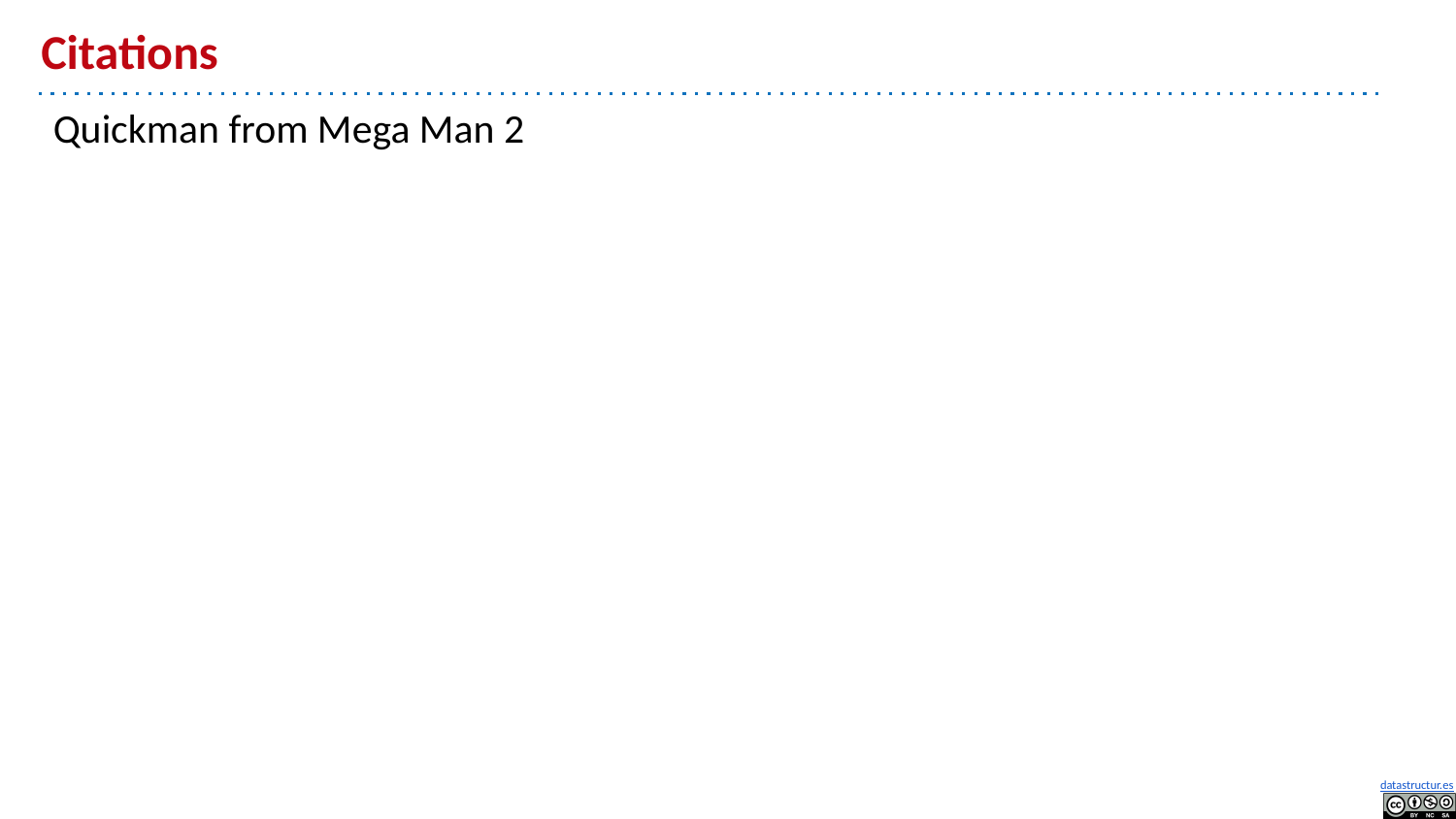

# Citations
Quickman from Mega Man 2